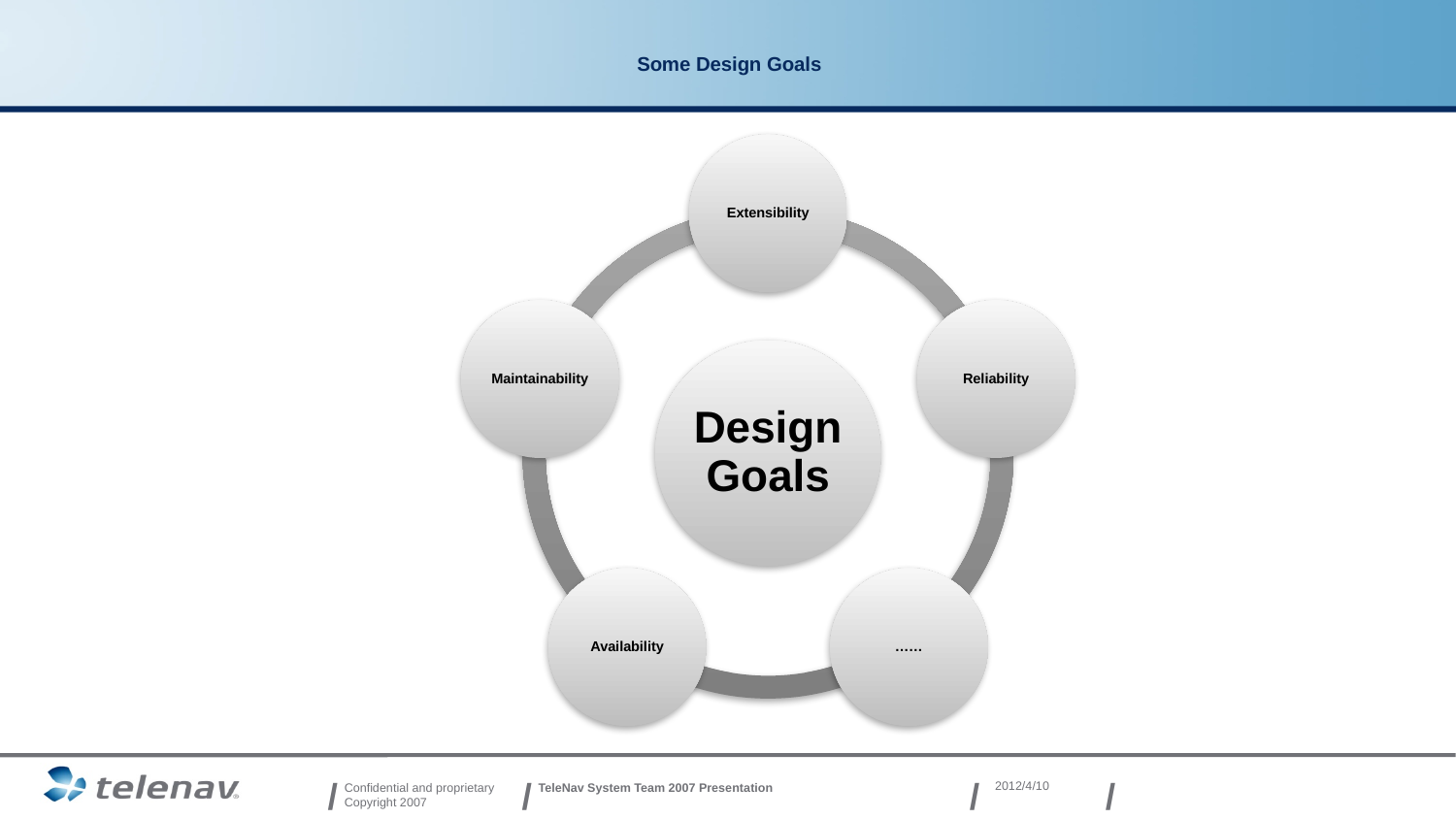

# Some Design Goals
Design Goals
Extensibility
Reliability
……
Availability
Maintainability

2012/4/10